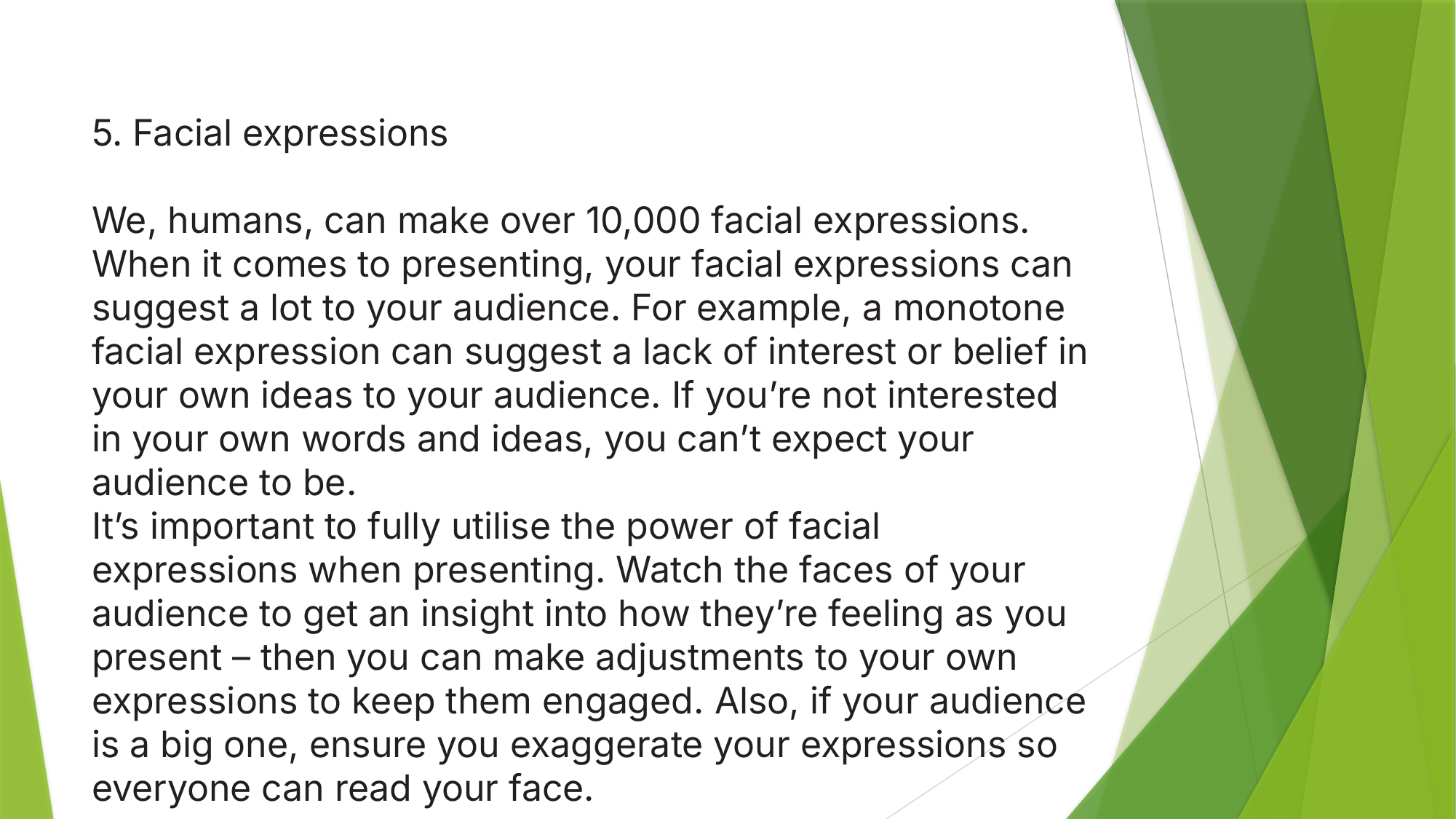

# 5. Facial expressions We, humans, can make over 10,000 facial expressions. When it comes to presenting, your facial expressions can suggest a lot to your audience. For example, a monotone facial expression can suggest a lack of interest or belief in your own ideas to your audience. If you’re not interested in your own words and ideas, you can’t expect your audience to be. It’s important to fully utilise the power of facial expressions when presenting. Watch the faces of your audience to get an insight into how they’re feeling as you present – then you can make adjustments to your own expressions to keep them engaged. Also, if your audience is a big one, ensure you exaggerate your expressions so everyone can read your face.